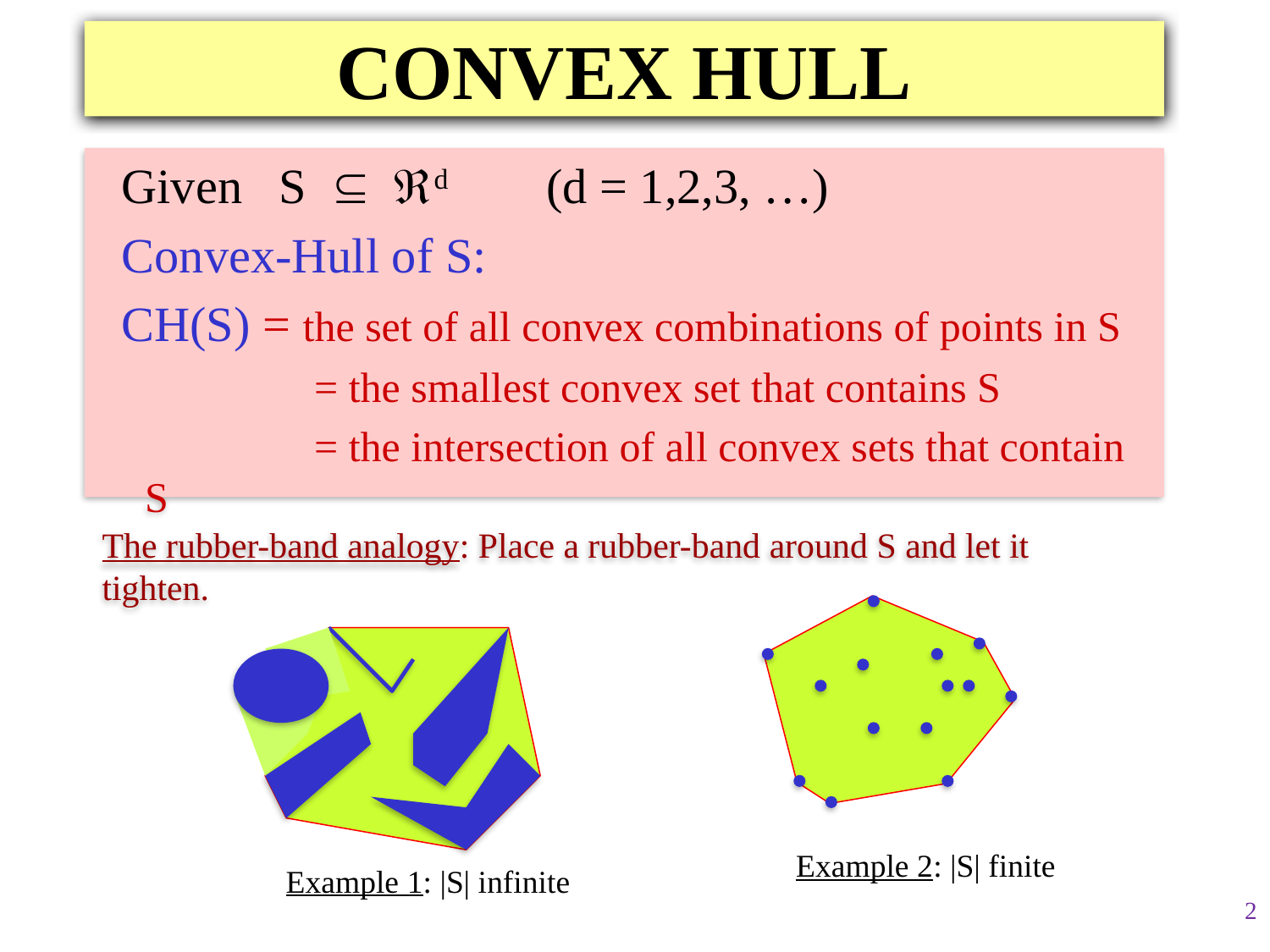

# CONVEX HULL
  Given   S  ⊆  ℜd        (d = 1,2,3, …)
  Convex-Hull of S:
  CH(S) = the set of all convex combinations of points in S
		    = the smallest convex set that contains S
		    = the intersection of all convex sets that contain S
The rubber-band analogy: Place a rubber-band around S and let it tighten.

Example 2: |S| finite
Example 1: |S| infinite
2